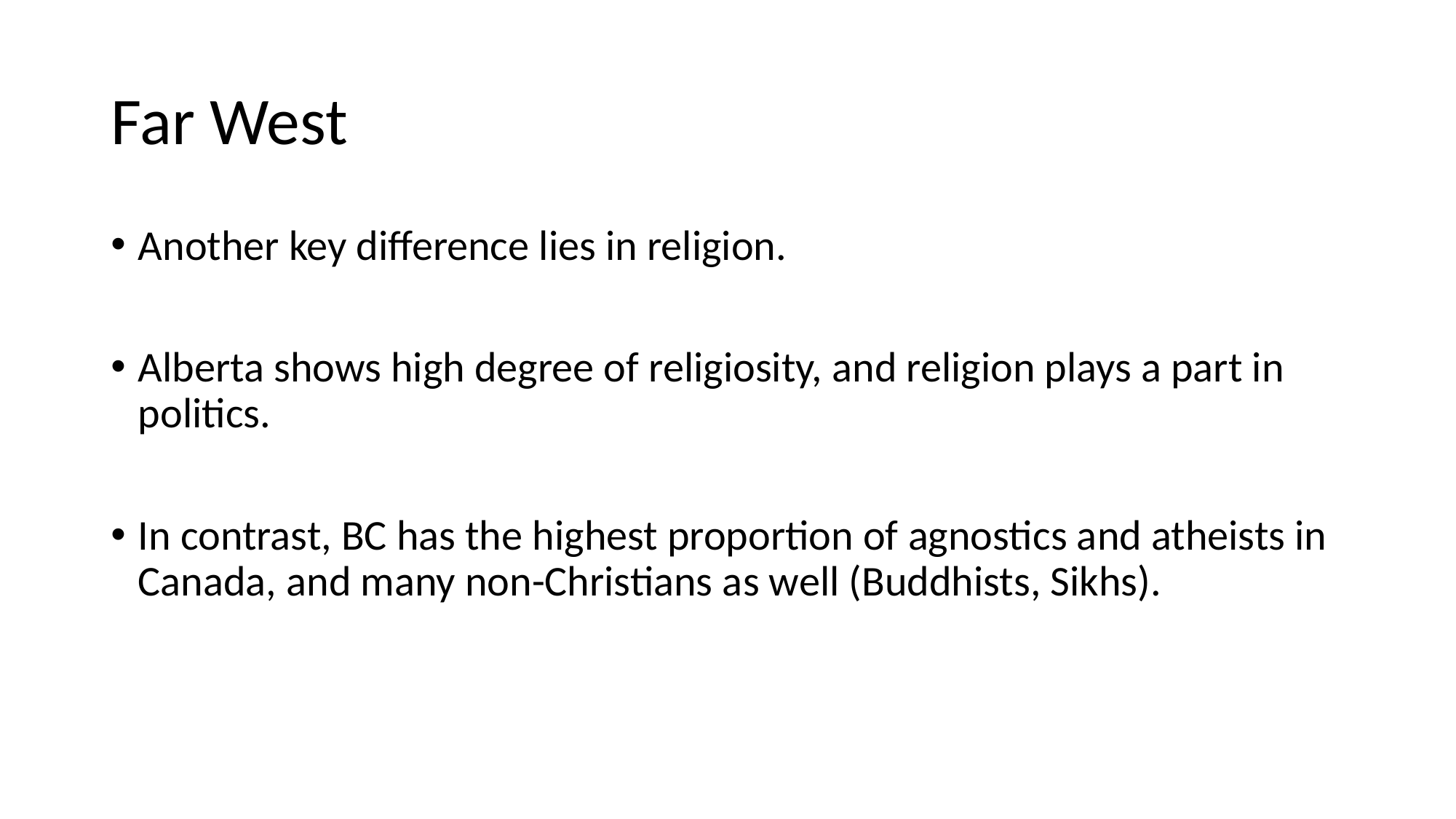

# Far West
Another key difference lies in religion.

Alberta shows high degree of religiosity, and religion plays a part in politics.

In contrast, BC has the highest proportion of agnostics and atheists in Canada, and many non-Christians as well (Buddhists, Sikhs).